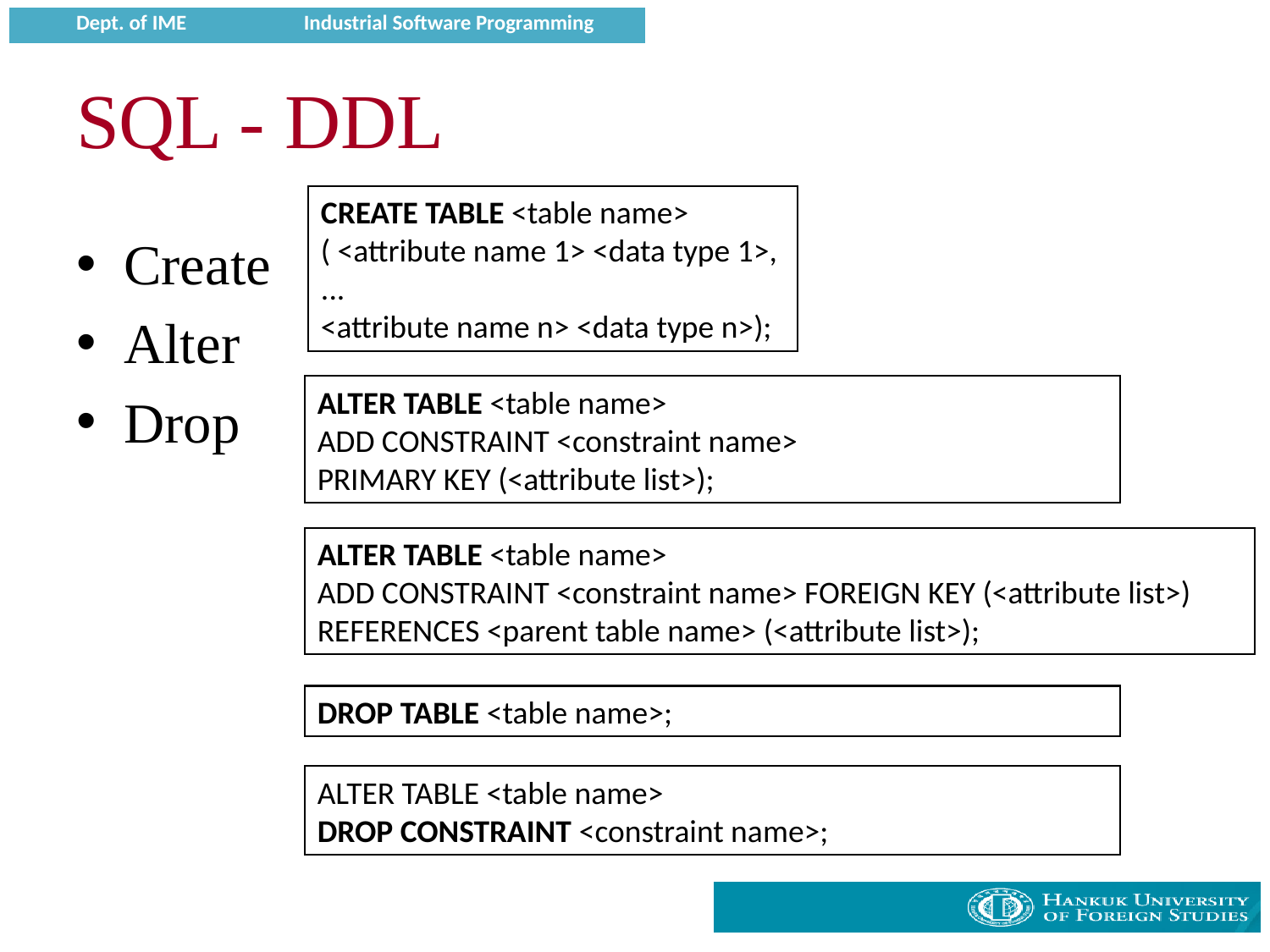

# SQL - DDL
CREATE TABLE <table name>
( <attribute name 1> <data type 1>,
...
<attribute name n> <data type n>);
Create
Alter
Drop
ALTER TABLE <table name>
ADD CONSTRAINT <constraint name>
PRIMARY KEY (<attribute list>);
ALTER TABLE <table name>
ADD CONSTRAINT <constraint name> FOREIGN KEY (<attribute list>)
REFERENCES <parent table name> (<attribute list>);
DROP TABLE <table name>;
ALTER TABLE <table name>
DROP CONSTRAINT <constraint name>;